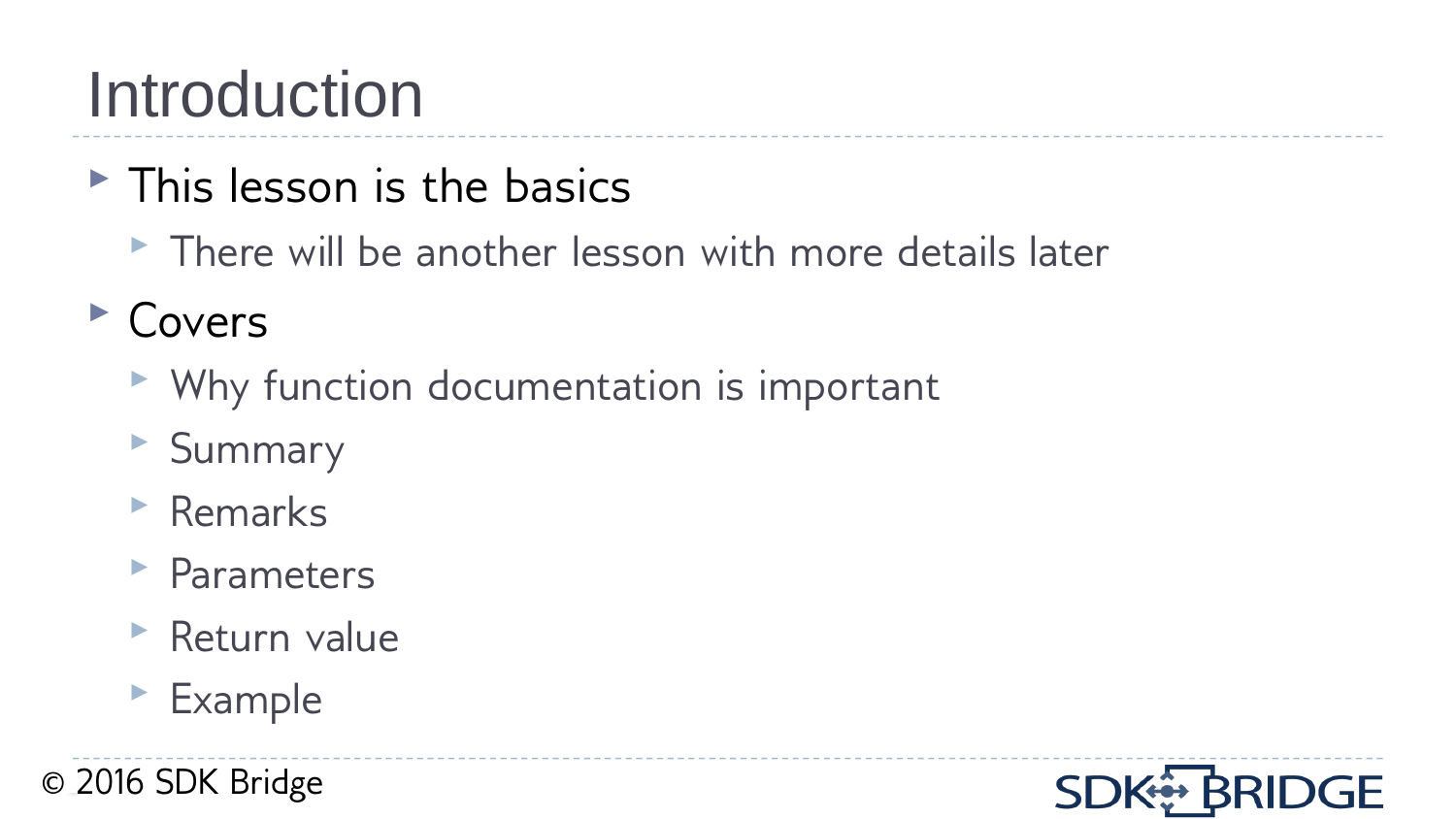

# Introduction
This lesson is the basics
There will be another lesson with more details later
Covers
Why function documentation is important
Summary
Remarks
Parameters
Return value
Example